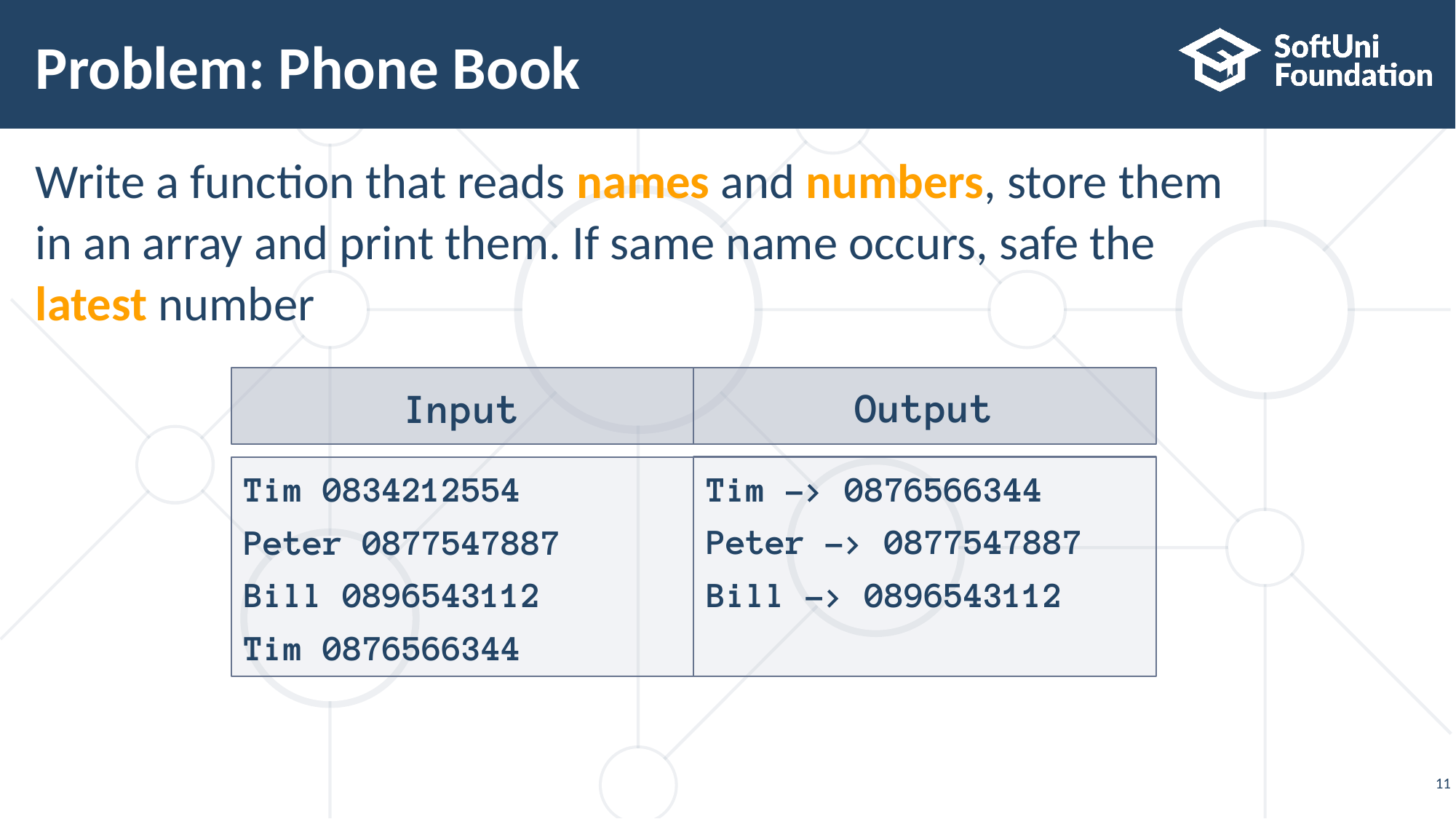

# Problem: Phone Book
Write a function that reads names and numbers, store them
in an array and print them. If same name occurs, safe the
latest number
Output
Input
Tim -> 0876566344
Peter -> 0877547887
Bill -> 0896543112

Tim 0834212554
Peter 0877547887
Bill 0896543112
Tim 0876566344
11